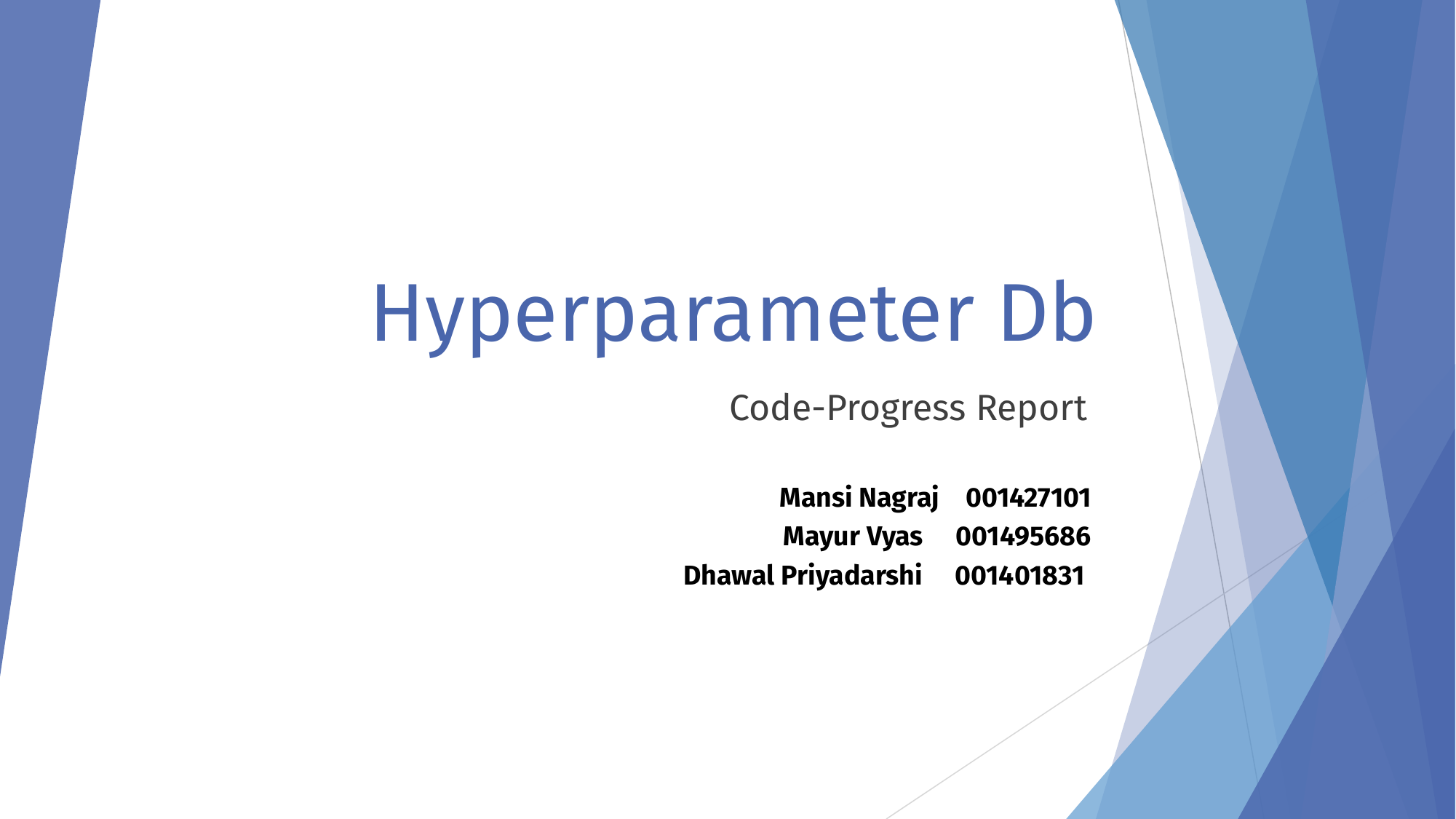

# Hyperparameter Db
Code-Progress Report
Mansi Nagraj    001427101
Mayur Vyas     001495686
Dhawal Priyadarshi     001401831